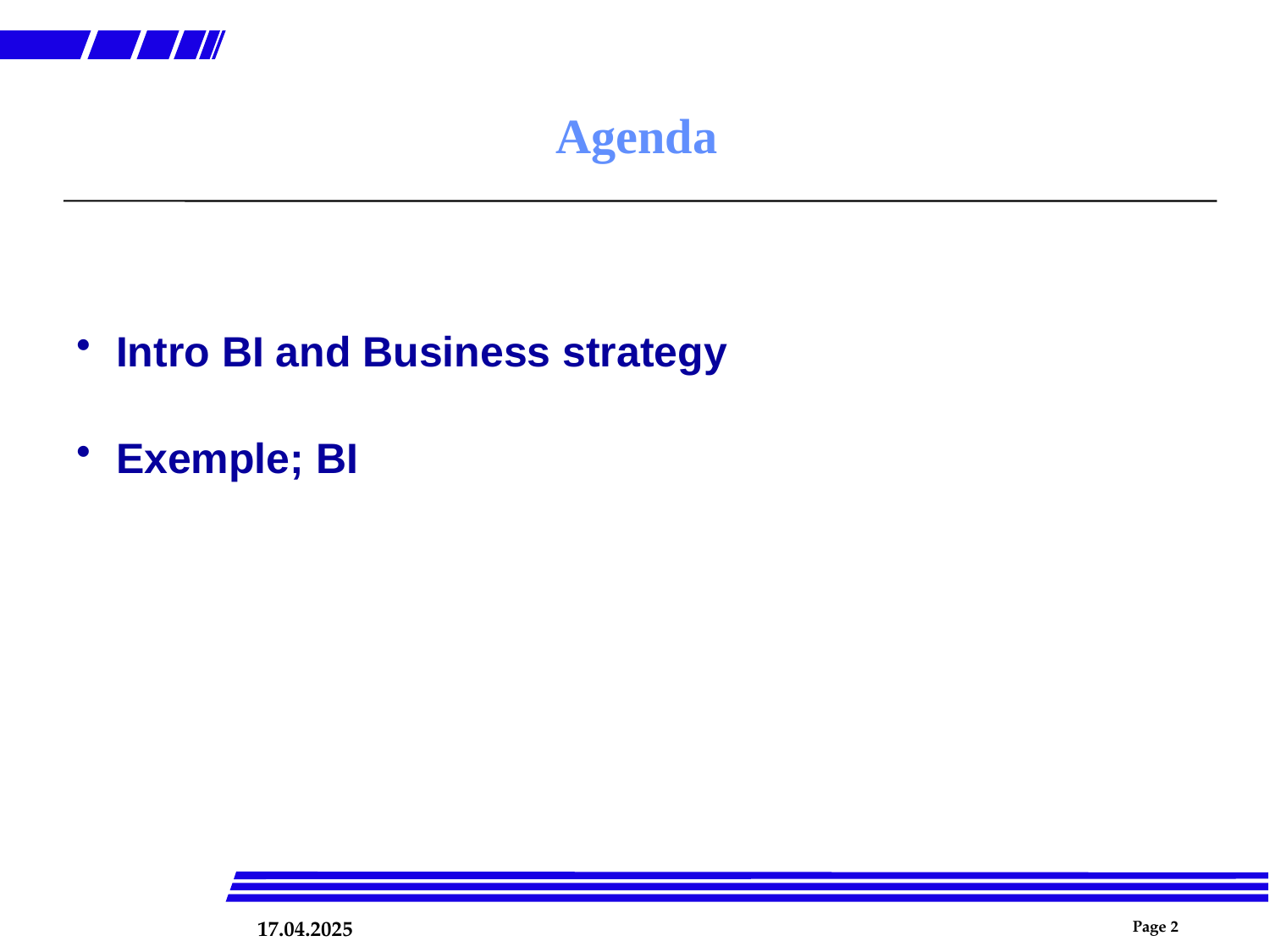

# Agenda

Intro BI and Business strategy

Exemple; BI